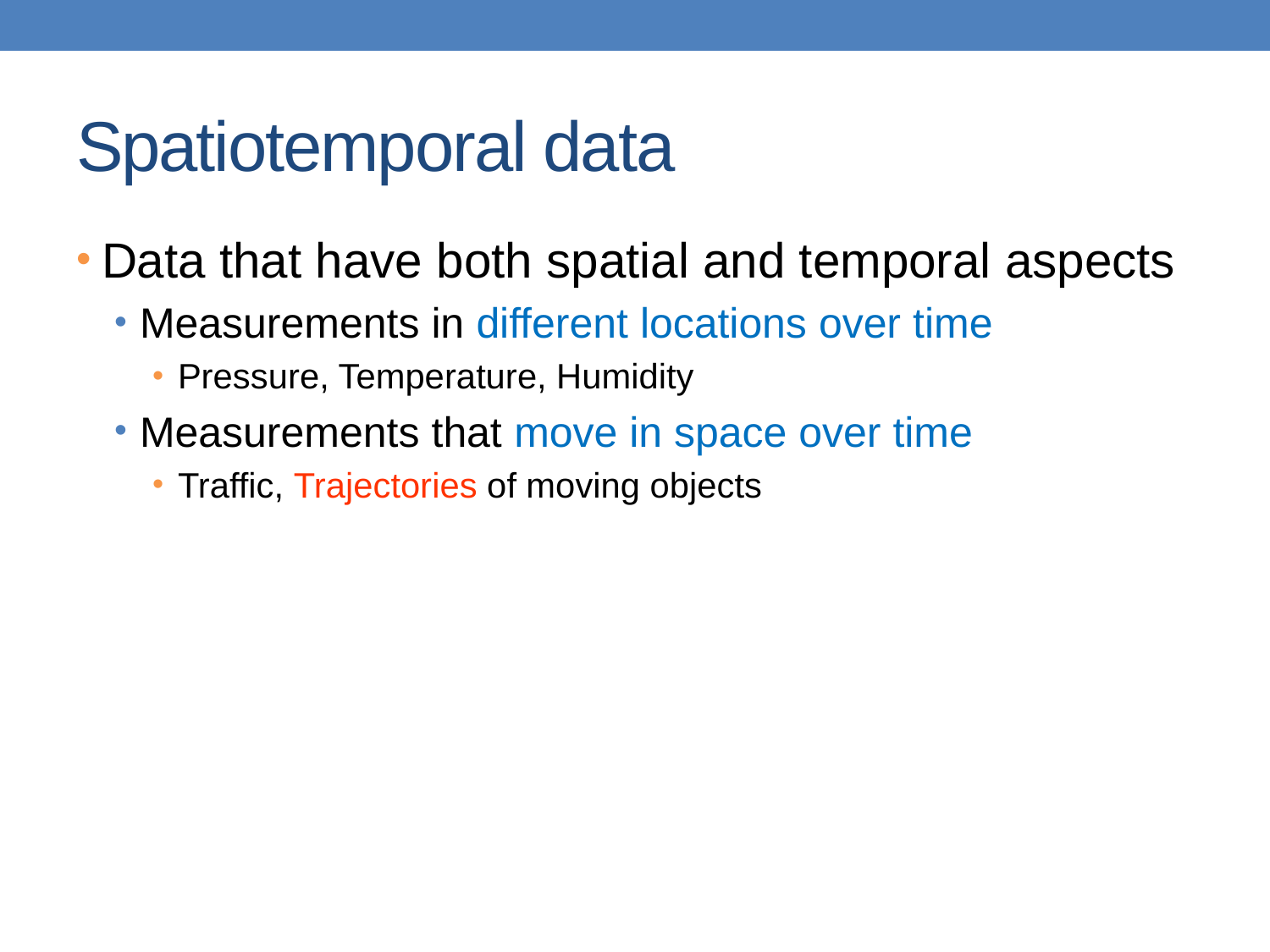

# Spatiotemporal data
Data that have both spatial and temporal aspects
Measurements in different locations over time
Pressure, Temperature, Humidity
Measurements that move in space over time
Traffic, Trajectories of moving objects